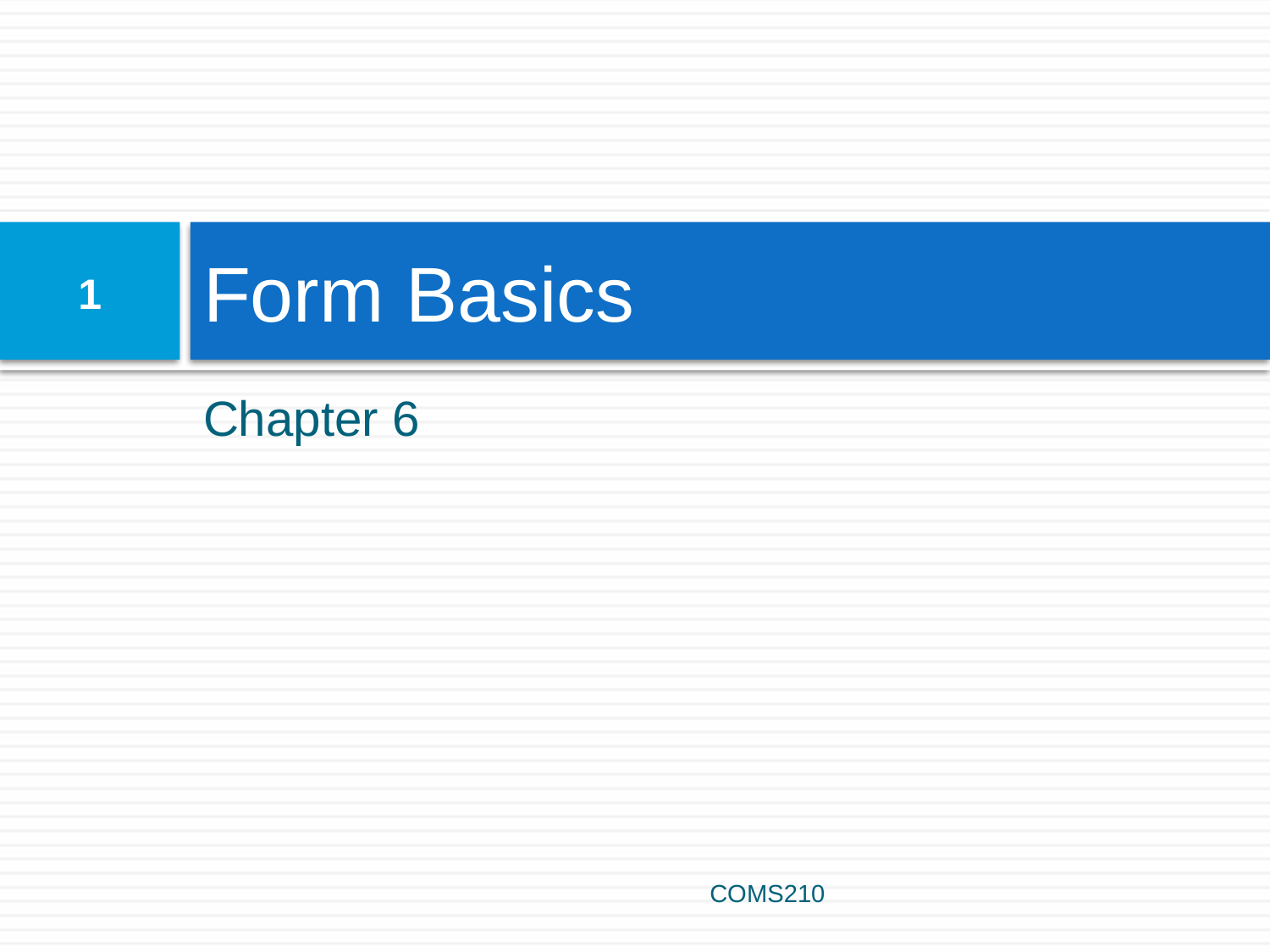

# Form Basics
1
Chapter 6
COMS210